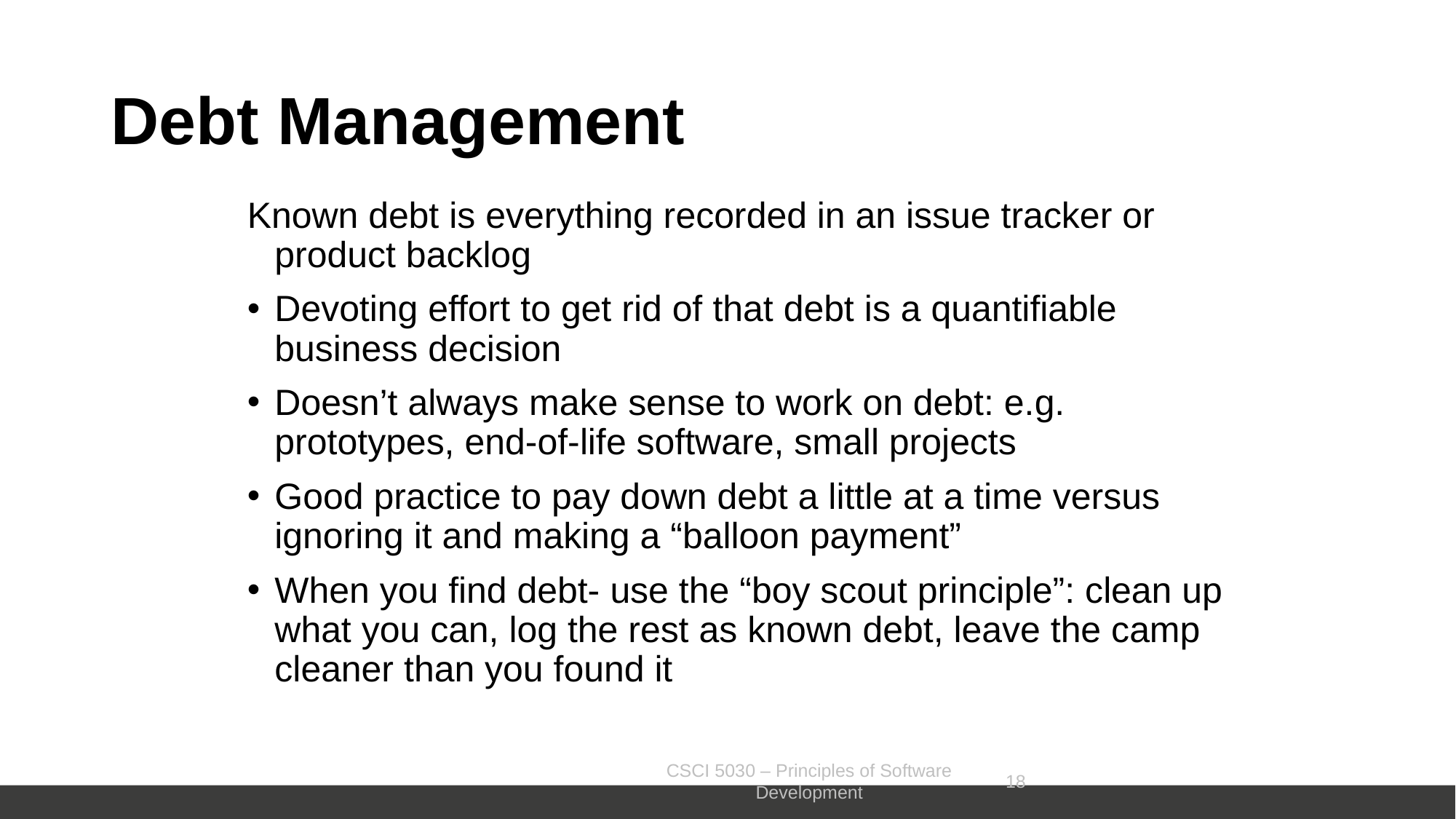

# Debt Management
Known debt is everything recorded in an issue tracker or product backlog
Devoting effort to get rid of that debt is a quantifiable business decision
Doesn’t always make sense to work on debt: e.g. prototypes, end-of-life software, small projects
Good practice to pay down debt a little at a time versus ignoring it and making a “balloon payment”
When you find debt- use the “boy scout principle”: clean up what you can, log the rest as known debt, leave the camp cleaner than you found it

CSCI 5030 – Principles of Software Development
18